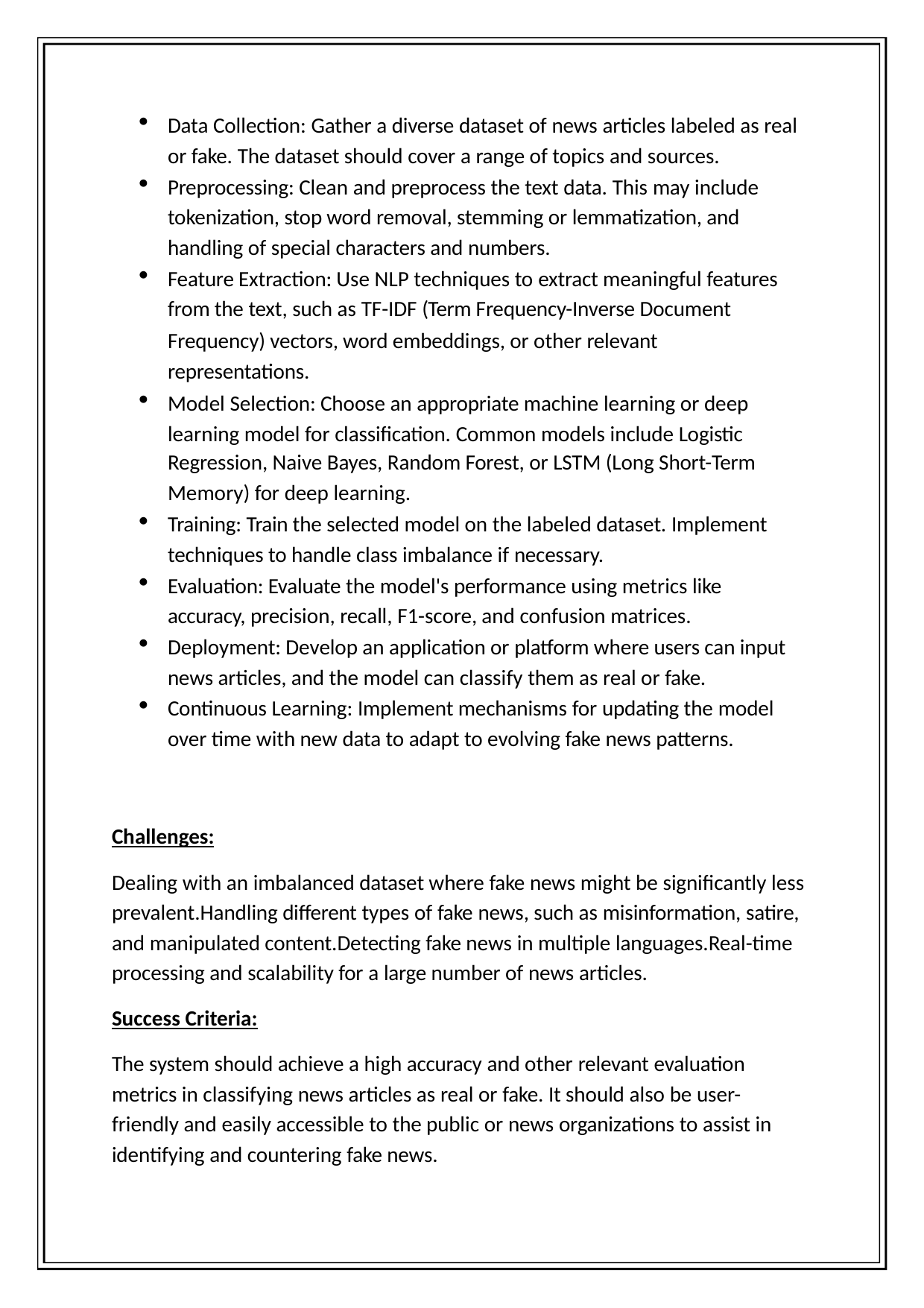

Data Collection: Gather a diverse dataset of news articles labeled as real  or fake. The dataset should cover a range of topics and sources.
Preprocessing: Clean and preprocess the text data. This may include  tokenization, stop word removal, stemming or lemmatization, and  handling of special characters and numbers.
Feature Extraction: Use NLP techniques to extract meaningful features  from the text, such as TF-IDF (Term Frequency-Inverse Document
Frequency) vectors, word embeddings, or other relevant  representations.
Model Selection: Choose an appropriate machine learning or deep  learning model for classification. Common models include Logistic
Regression, Naive Bayes, Random Forest, or LSTM (Long Short-Term
Memory) for deep learning.
Training: Train the selected model on the labeled dataset. Implement  techniques to handle class imbalance if necessary.
Evaluation: Evaluate the model's performance using metrics like  accuracy, precision, recall, F1-score, and confusion matrices.
Deployment: Develop an application or platform where users can input  news articles, and the model can classify them as real or fake.
Continuous Learning: Implement mechanisms for updating the model  over time with new data to adapt to evolving fake news patterns.
Challenges:
Dealing with an imbalanced dataset where fake news might be significantly less  prevalent.Handling different types of fake news, such as misinformation, satire,  and manipulated content.Detecting fake news in multiple languages.Real-time  processing and scalability for a large number of news articles.

Success Criteria:
The system should achieve a high accuracy and other relevant evaluation  metrics in classifying news articles as real or fake. It should also be user-
friendly and easily accessible to the public or news organizations to assist in  identifying and countering fake news.